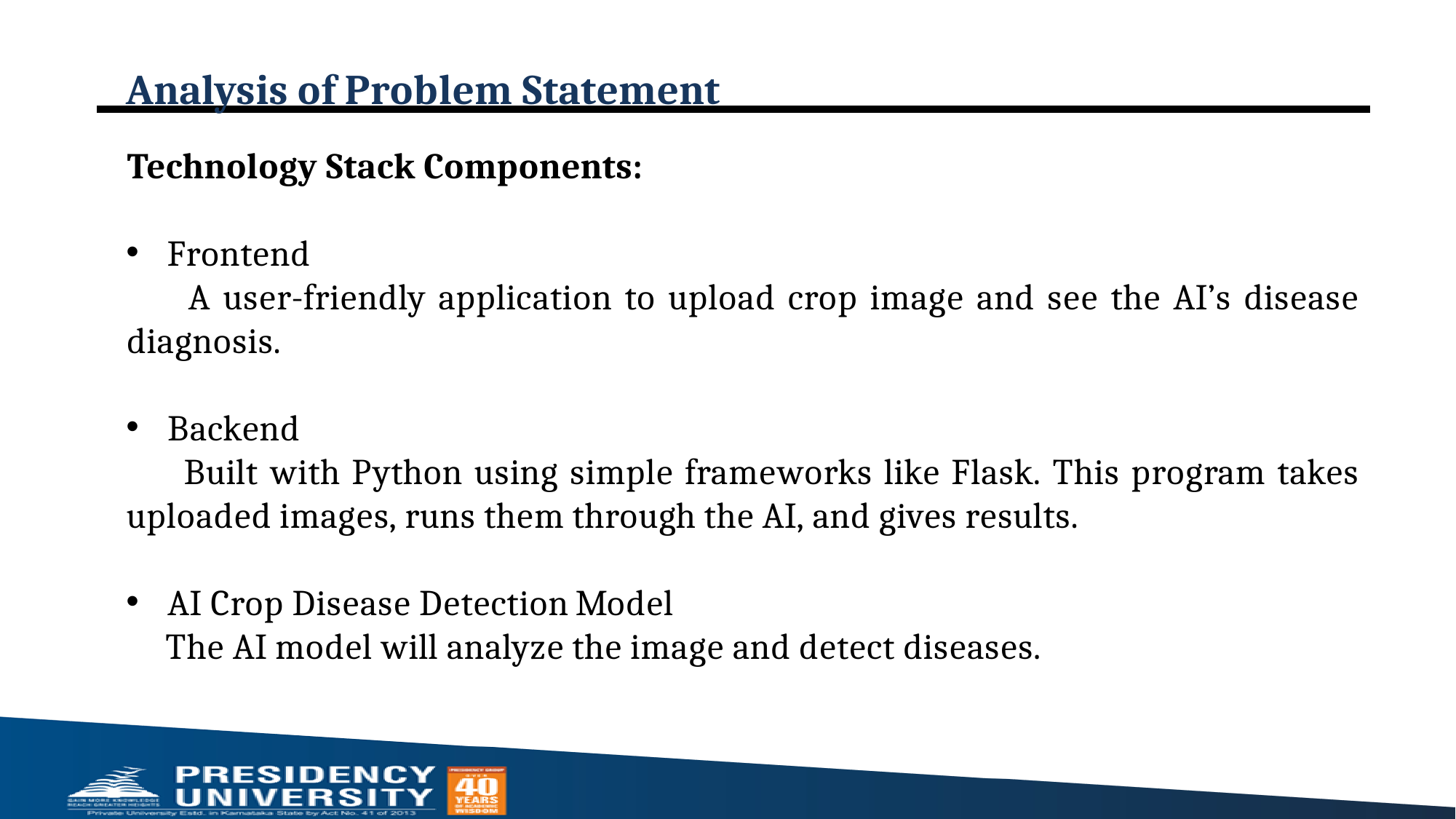

# Analysis of Problem Statement
Technology Stack Components:

Frontend
     A user-friendly application to upload crop image and see the AI’s disease diagnosis.

Backend
     Built with Python using simple frameworks like Flask. This program takes uploaded images, runs them through the AI, and gives results.

AI Crop Disease Detection Model
	  The AI model will analyze the image and detect diseases.